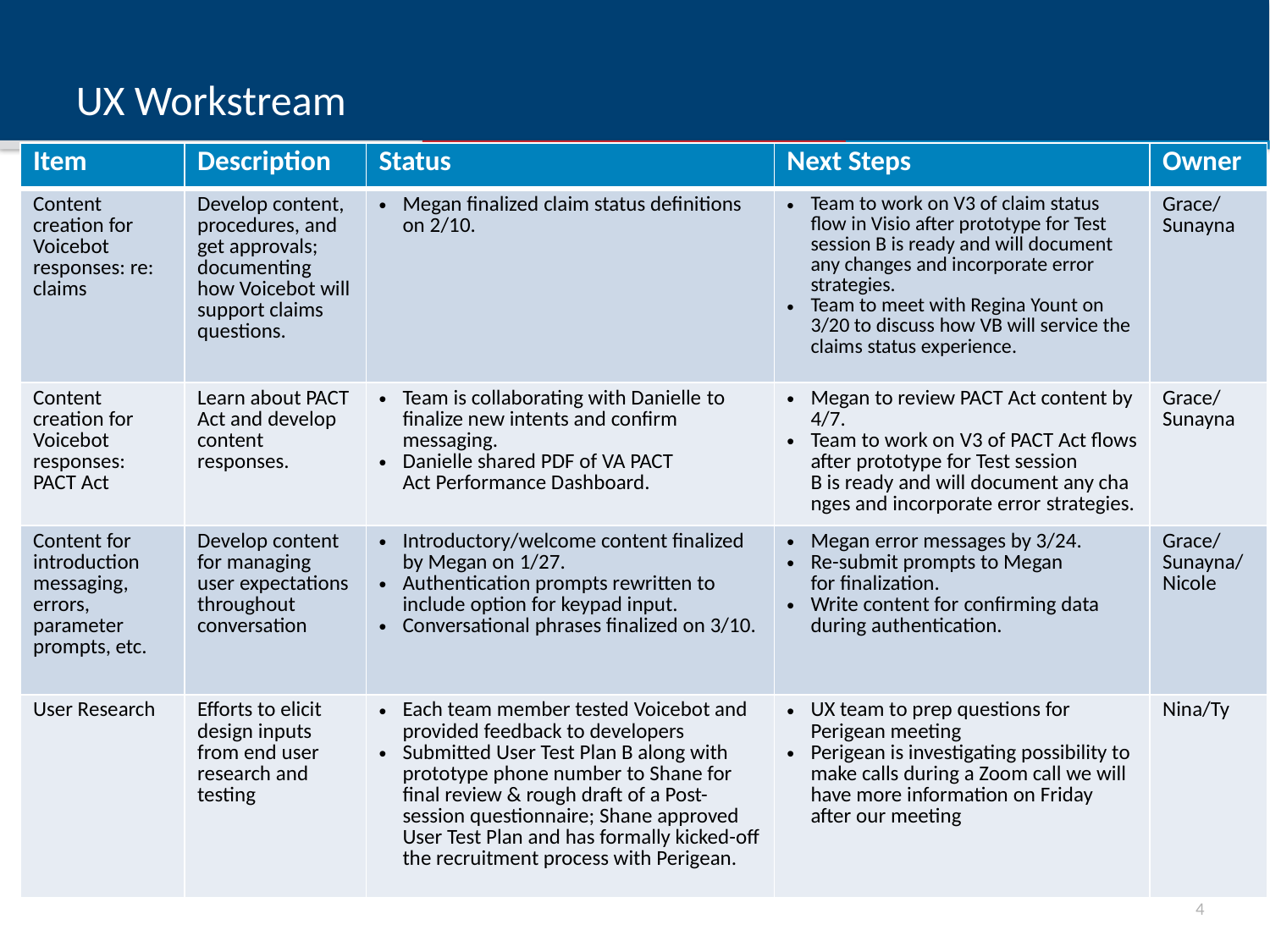

# UX Workstream
| Item | Description | Status | Next Steps | Owner |
| --- | --- | --- | --- | --- |
| Content creation for Voicebot responses: re: claims | Develop content, procedures, and get approvals; documenting how Voicebot will support claims questions. | Megan finalized claim status definitions on 2/10. | Team to work on V3 of claim status flow in Visio after prototype for Test session B is ready and will document any changes and incorporate error strategies. Team to meet with Regina Yount on 3/20 to discuss how VB will service the claims status experience. | Grace/ Sunayna |
| Content creation for Voicebot responses: PACT Act | Learn about PACT Act and develop content responses. | Team is collaborating with Danielle to finalize new intents and confirm messaging.  Danielle shared PDF of VA PACT Act Performance Dashboard. | Megan to review PACT Act content by 4/7. Team to work on V3 of PACT Act flows after prototype for Test session B is ready and will document any changes and incorporate error strategies. | Grace/ Sunayna |
| Content for introduction messaging, errors, parameter prompts, etc. | Develop content for managing user expectations throughout conversation | Introductory/welcome content finalized by Megan on 1/27. Authentication prompts rewritten to include option for keypad input.  Conversational phrases finalized on 3/10. | Megan error messages by 3/24. Re-submit prompts to Megan for finalization. Write content for confirming data during authentication. | Grace/ Sunayna/ Nicole |
| User Research | Efforts to elicit design inputs from end user research and testing | Each team member tested Voicebot and provided feedback to developers Submitted User Test Plan B along with prototype phone number to Shane for final review & rough draft of a Post-session questionnaire; Shane approved User Test Plan and has formally kicked-off the recruitment process with Perigean. | UX team to prep questions for Perigean meeting Perigean is investigating possibility to make calls during a Zoom call we will have more information on Friday after our meeting | Nina/Ty |
4